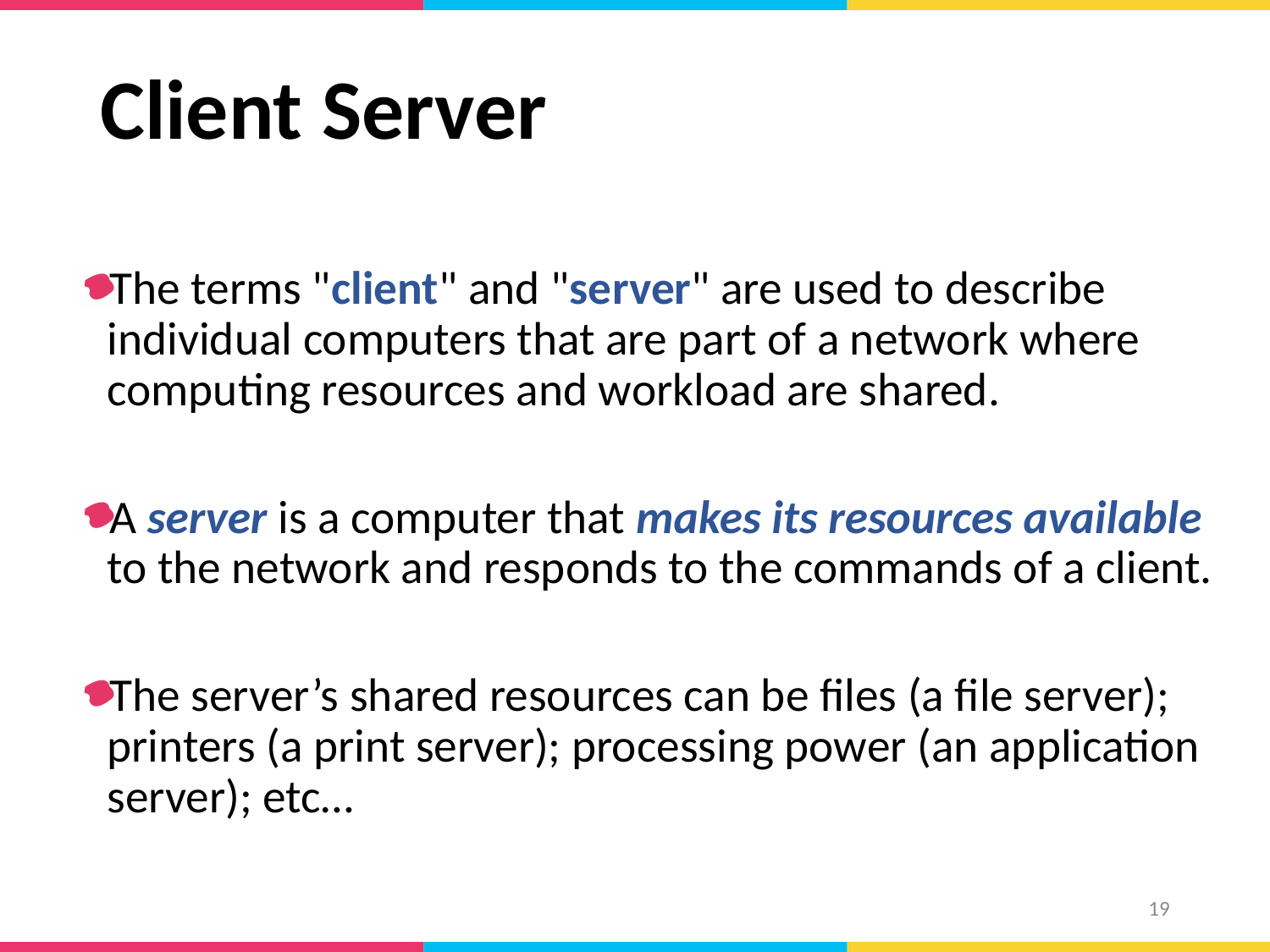

# Client Server

The terms "client" and "server" are used to describe individual computers that are part of a network where computing resources and workload are shared.

A server is a computer that makes its resources available to the network and responds to the commands of a client.

The server’s shared resources can be files (a file server); printers (a print server); processing power (an application server); etc…

19